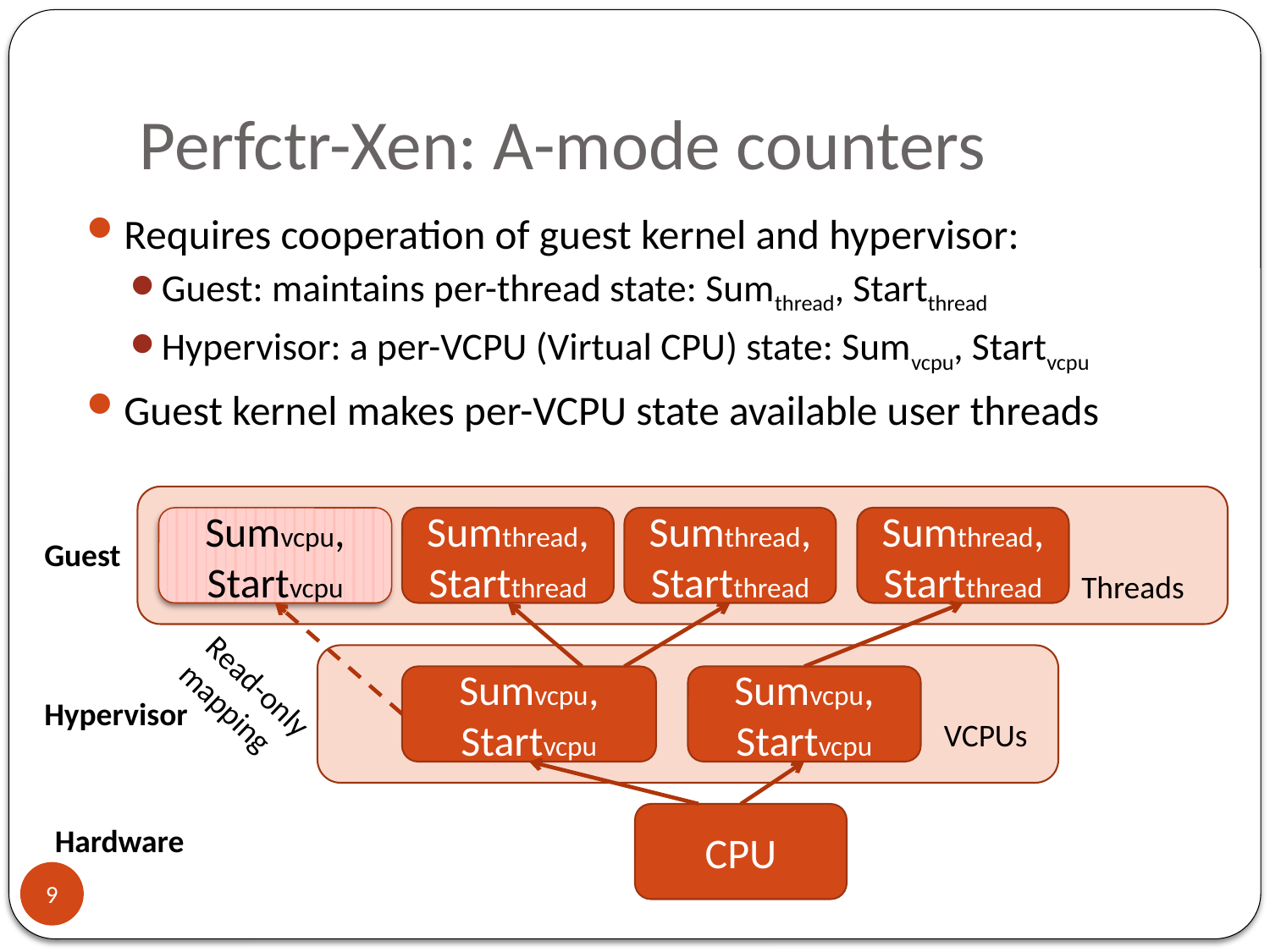

# Perfctr-Xen: A-mode counters
Requires cooperation of guest kernel and hypervisor:
Guest: maintains per-thread state: Sumthread, Startthread
Hypervisor: a per-VCPU (Virtual CPU) state: Sumvcpu, Startvcpu
Guest kernel makes per-VCPU state available user threads

Sumvcpu, Startvcpu
Sumthread, Startthread
Sumthread, Startthread
Sumthread, Startthread
Guest
Threads

Read-only mapping
Sumvcpu, Startvcpu
Sumvcpu, Startvcpu
Hypervisor
VCPUs
CPU
Hardware
9